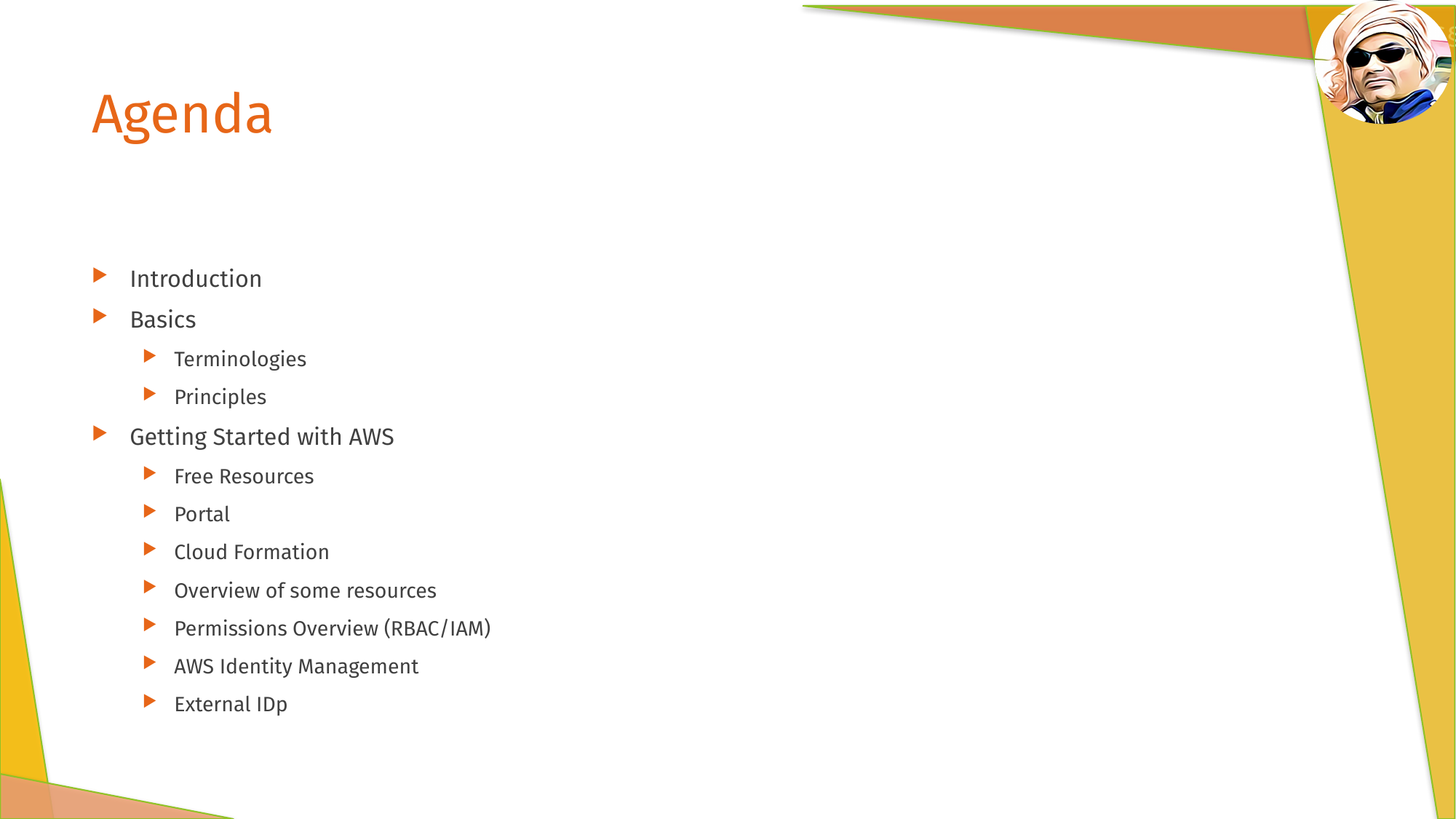

# Agenda
Introduction
Basics
Terminologies
Principles
Getting Started with AWS
Free Resources
Portal
Cloud Formation
Overview of some resources
Permissions Overview (RBAC/IAM)
AWS Identity Management
External IDp